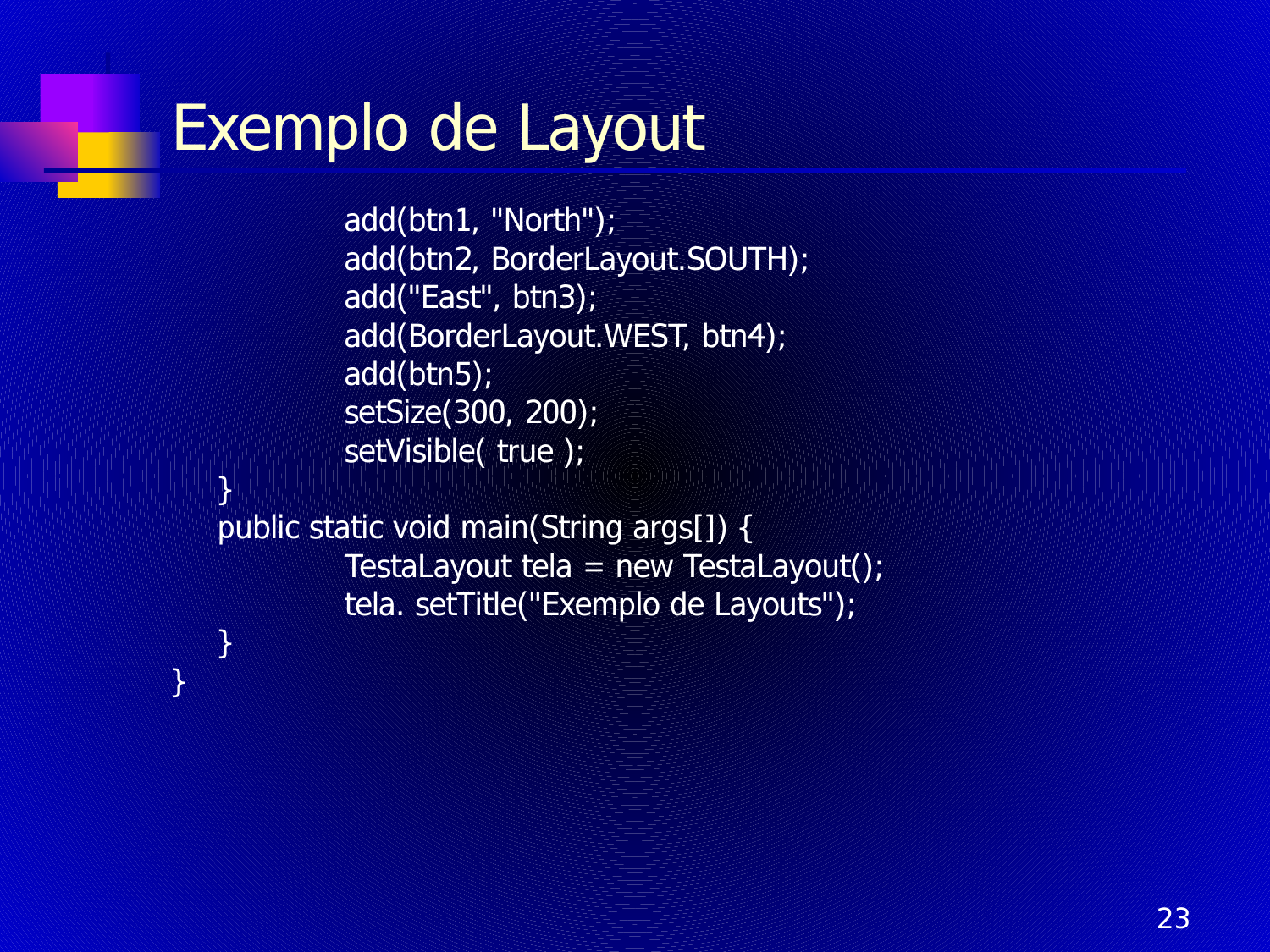

Exemplo de Layout
		add(btn1, "North");
		add(btn2, BorderLayout.SOUTH);
		add("East", btn3);
		add(BorderLayout.WEST, btn4);
		add(btn5);
		setSize(300, 200);
		setVisible( true );
	}
	public static void main(String args[]) {
		TestaLayout tela = new TestaLayout();
		tela. setTitle("Exemplo de Layouts");
	}
}

23